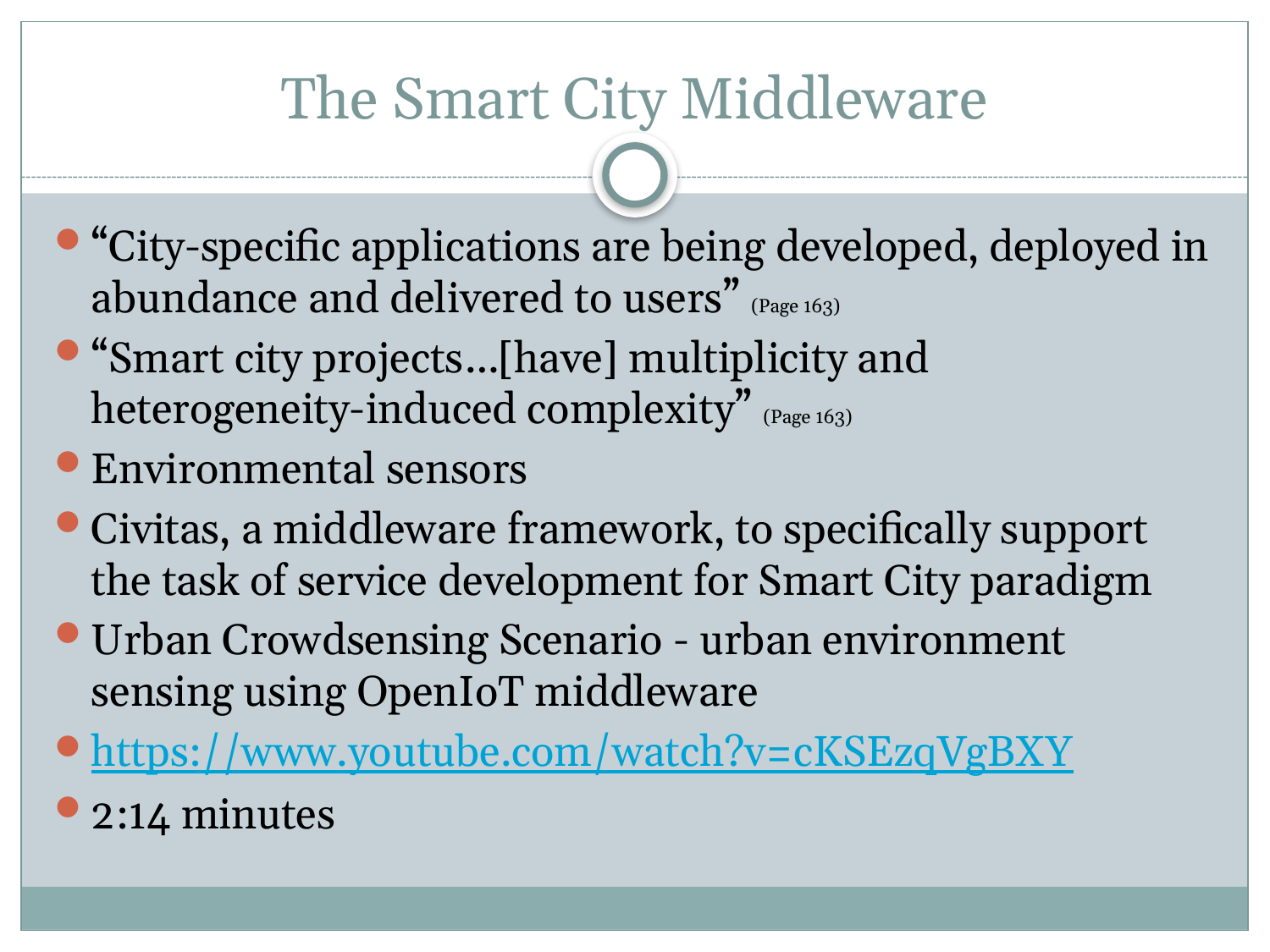

# The Smart City Middleware
“City-specific applications are being developed, deployed in abundance and delivered to users” (Page 163)
“Smart city projects…[have] multiplicity and heterogeneity-induced complexity” (Page 163)
Environmental sensors
Civitas, a middleware framework, to specifically support the task of service development for Smart City paradigm
Urban Crowdsensing Scenario - urban environment sensing using OpenIoT middleware
https://www.youtube.com/watch?v=cKSEzqVgBXY
2:14 minutes